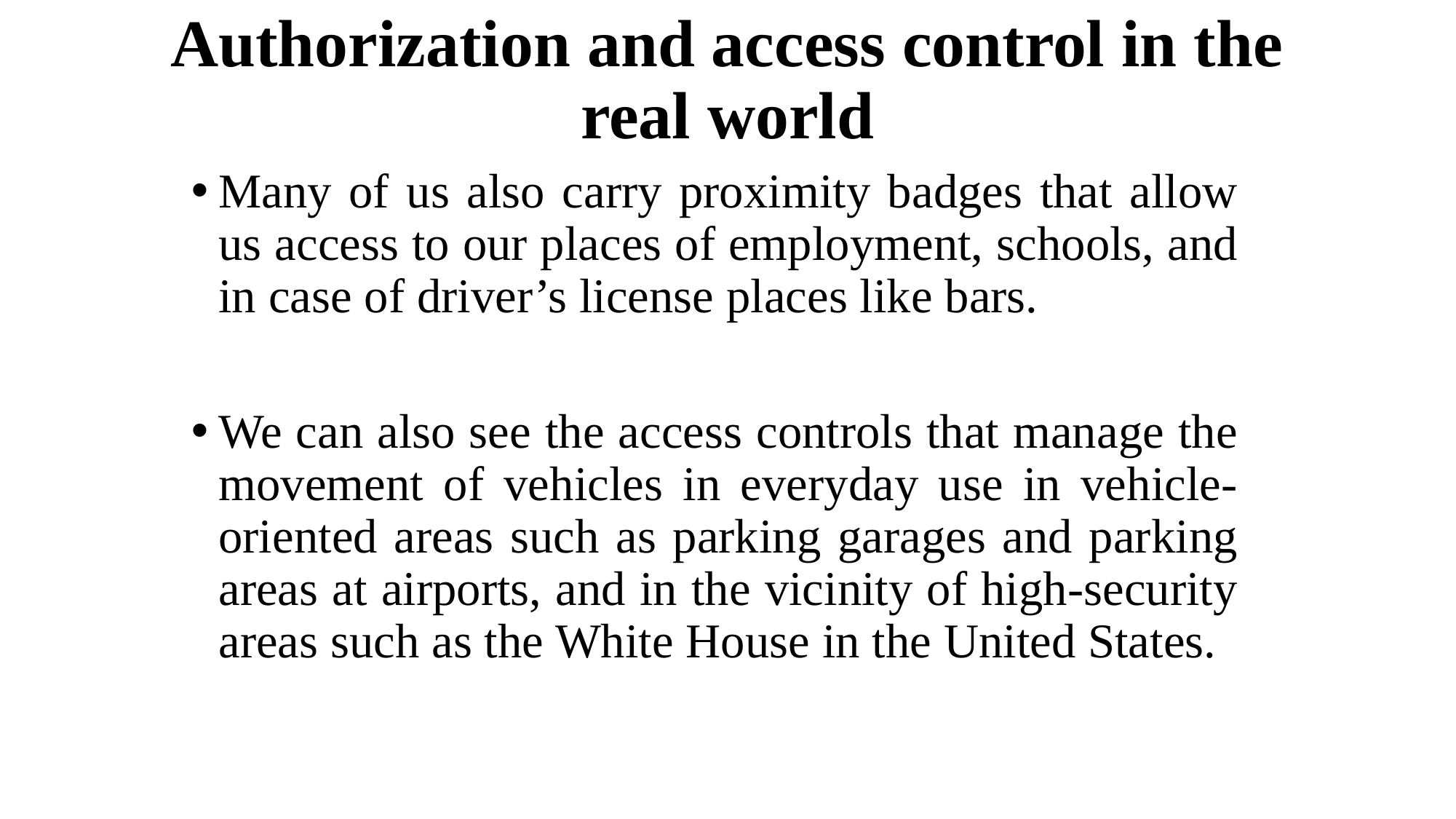

# Authorization and access control in the real world
Many of us also carry proximity badges that allow us access to our places of employment, schools, and in case of driver’s license places like bars.

We can also see the access controls that manage the movement of vehicles in everyday use in vehicle-oriented areas such as parking garages and parking areas at airports, and in the vicinity of high-security areas such as the White House in the United States.